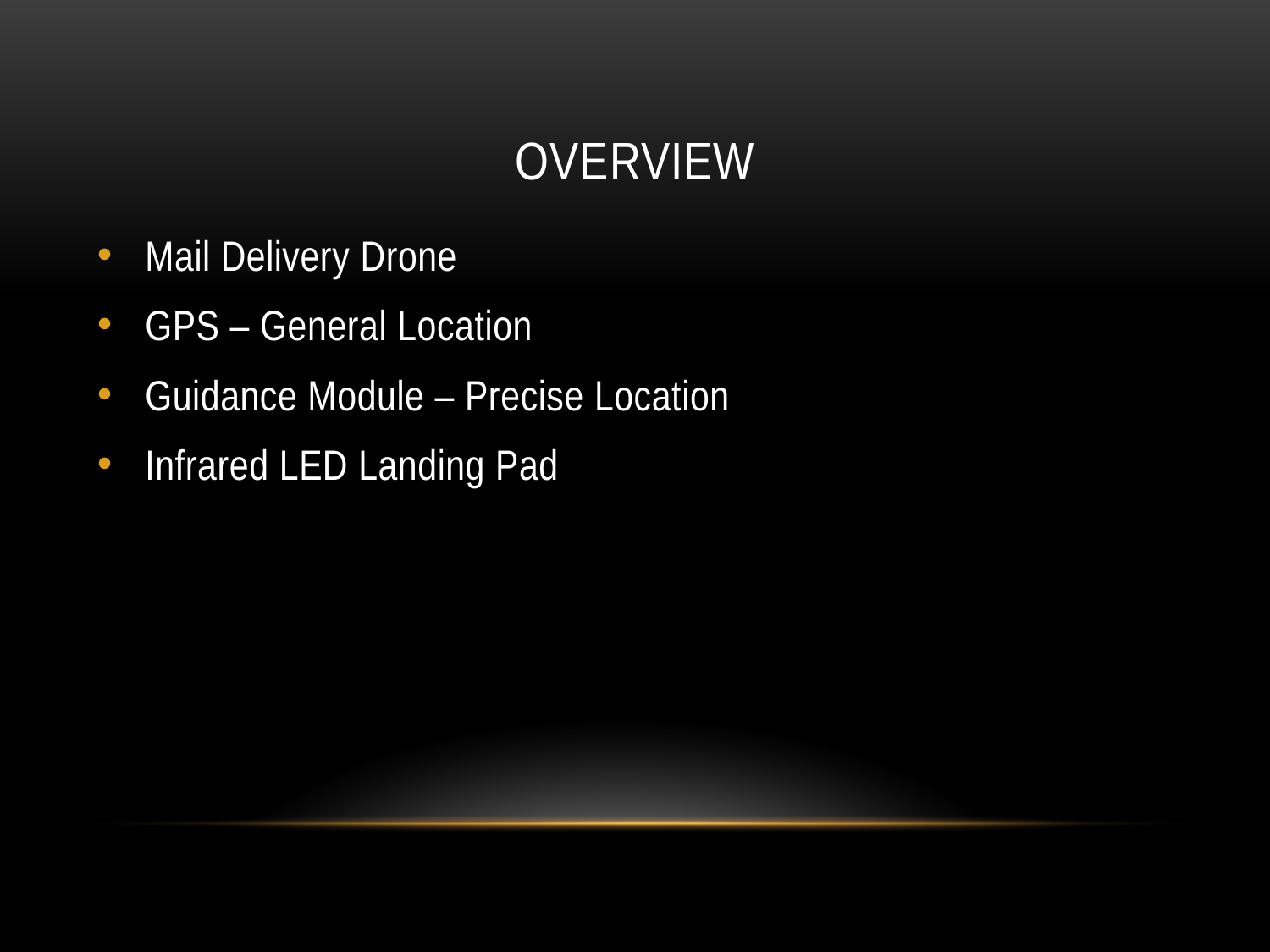

# OVERVIEW
Mail Delivery Drone
GPS – General Location
Guidance Module – Precise Location
Infrared LED Landing Pad